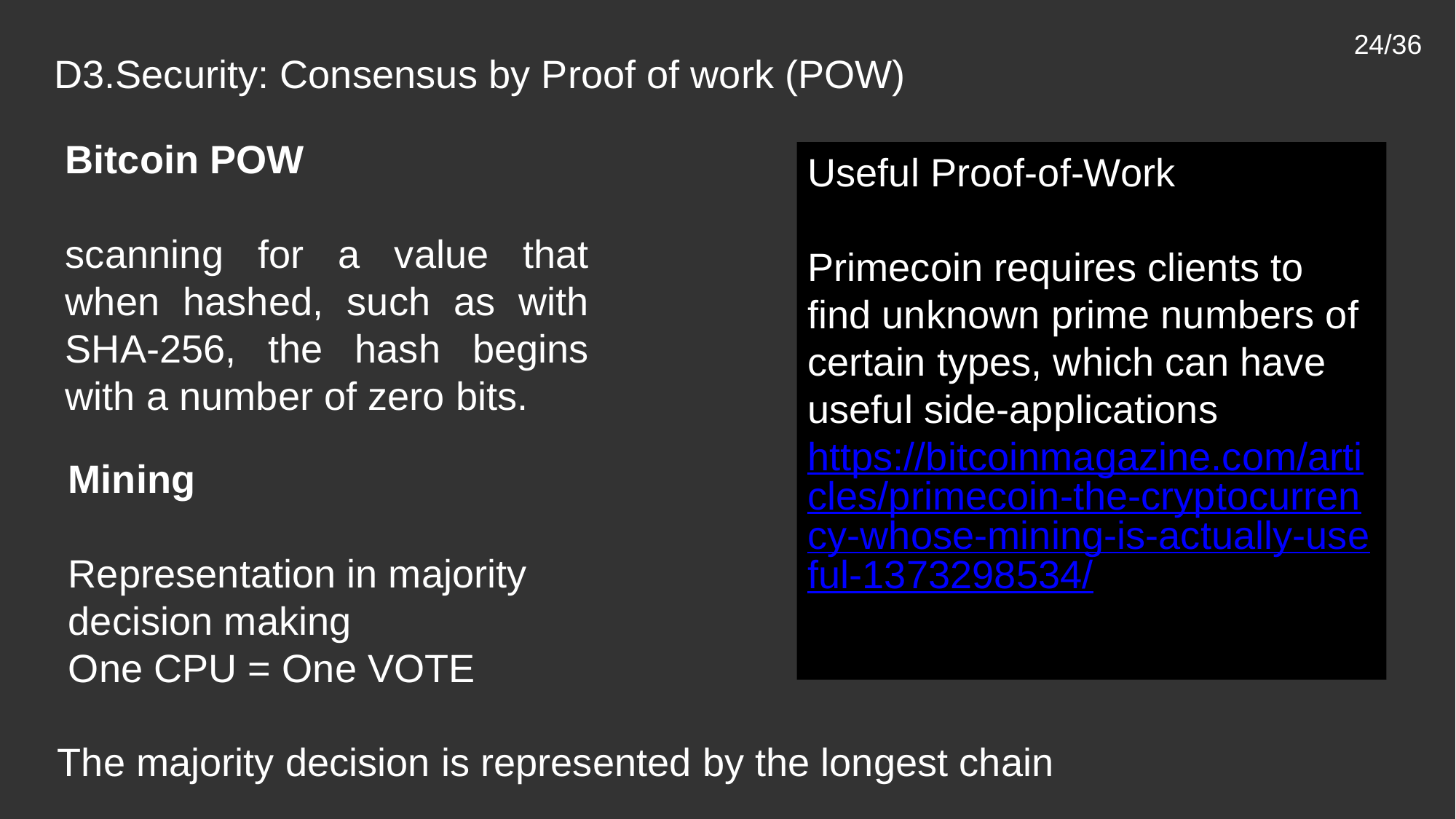

24/36
D3.Security: Consensus by Proof of work (POW)
Bitcoin POW

scanning for a value that when hashed, such as with SHA-256, the hash begins with a number of zero bits.
Useful Proof-of-Work

Primecoin requires clients to find unknown prime numbers of certain types, which can have useful side-applications
https://bitcoinmagazine.com/articles/primecoin-the-cryptocurrency-whose-mining-is-actually-useful-1373298534/
Mining

Representation in majority decision making
One CPU = One VOTE
The majority decision is represented by the longest chain